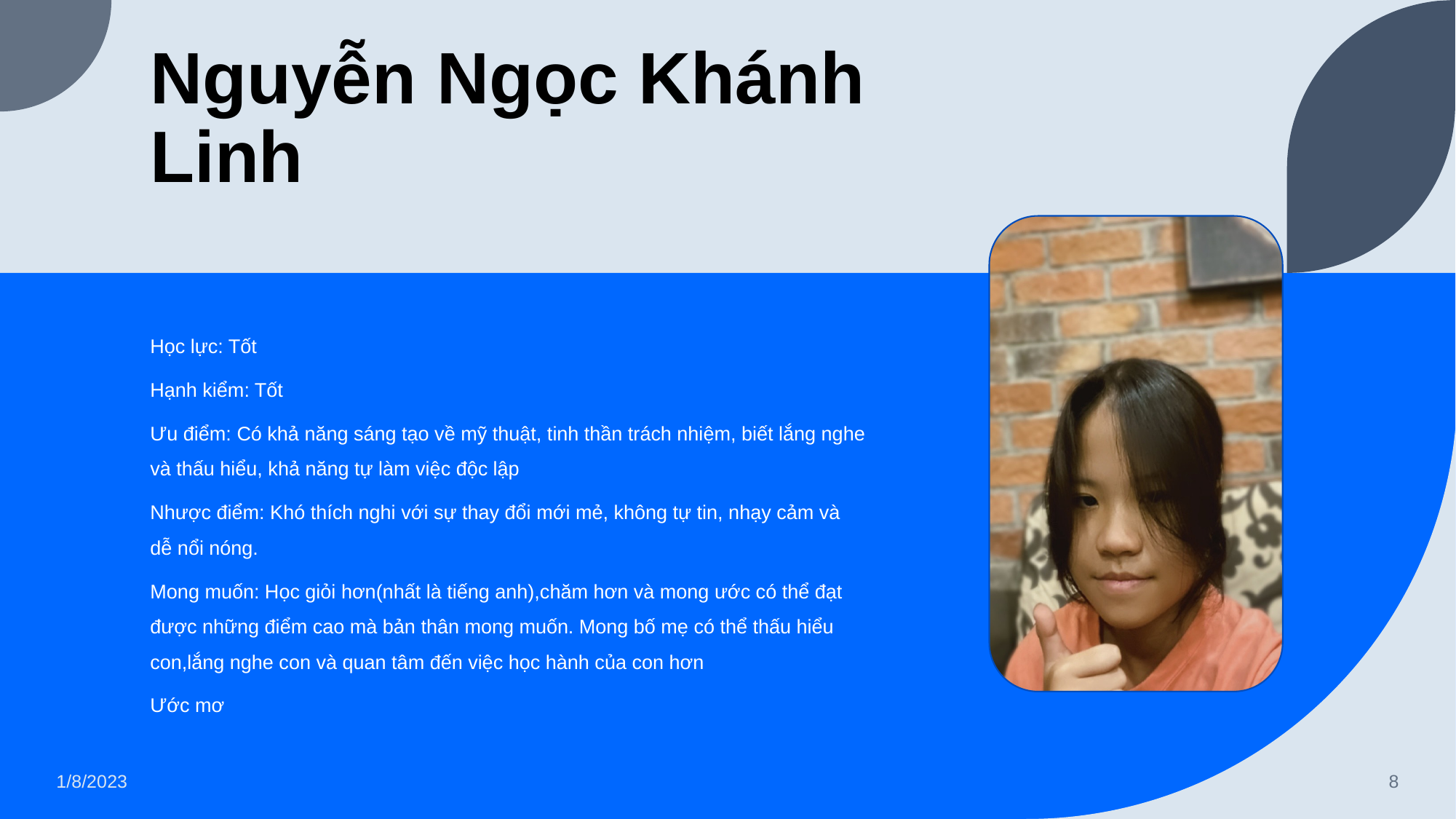

# Nguyễn Ngọc Khánh Linh

Học lực: Tốt
Hạnh kiểm: Tốt
Ưu điểm: Có khả năng sáng tạo về mỹ thuật, tinh thần trách nhiệm, biết lắng nghe và thấu hiểu, khả năng tự làm việc độc lập
Nhược điểm: Khó thích nghi với sự thay đổi mới mẻ, không tự tin, nhạy cảm và dễ nổi nóng.
Mong muốn: Học giỏi hơn(nhất là tiếng anh),chăm hơn và mong ước có thể đạt được những điểm cao mà bản thân mong muốn. Mong bố mẹ có thể thấu hiểu con,lắng nghe con và quan tâm đến việc học hành của con hơn
Ước mơ
1/8/2023

8